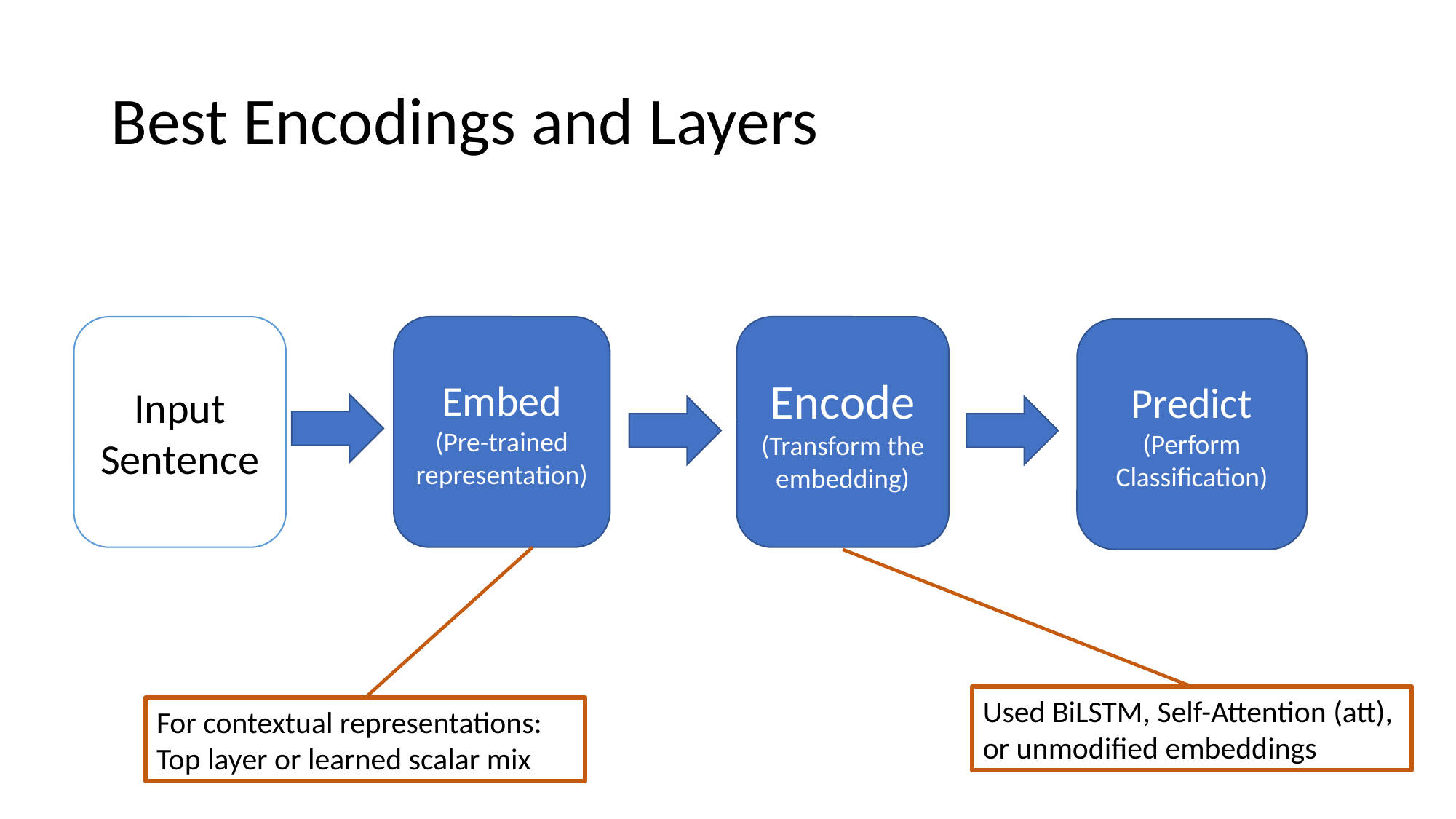

# Best Encodings and Layers
Input Sentence
Embed
(Pre-trained representation)
Encode
(Transform the embedding)
Predict
(Perform Classification)

Used BiLSTM, Self-Attention (att), or unmodified embeddings
For contextual representations:
Top layer or learned scalar mix